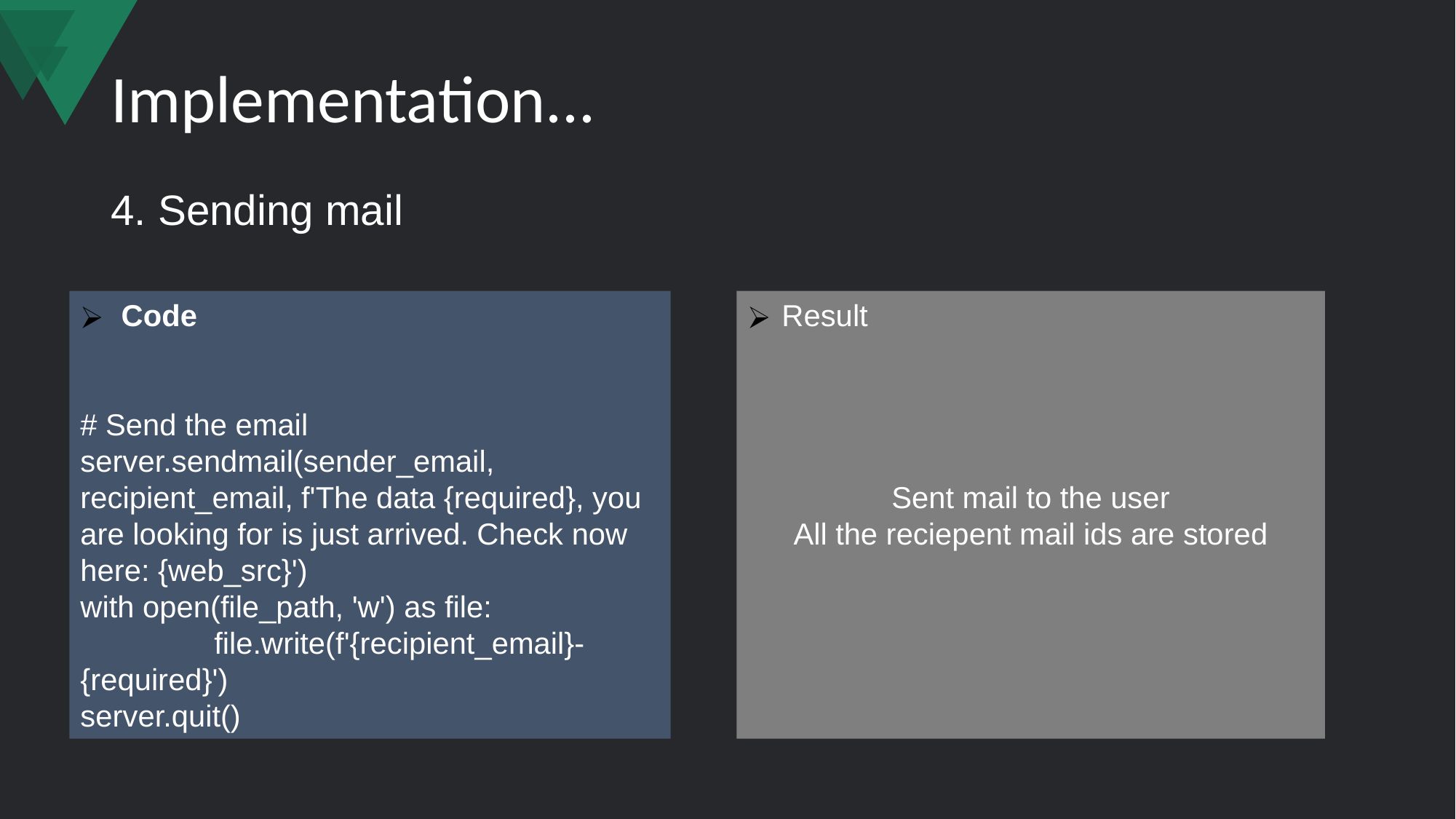

# Implementation...
4. Sending mail
Code

# Send the email
server.sendmail(sender_email, recipient_email, f'The data {required}, you are looking for is just arrived. Check now here: {web_src}')
with open(file_path, 'w') as file:
                file.write(f'{recipient_email}-{required}')
server.quit()
Result

Sent mail to the user
All the reciepent mail ids are stored